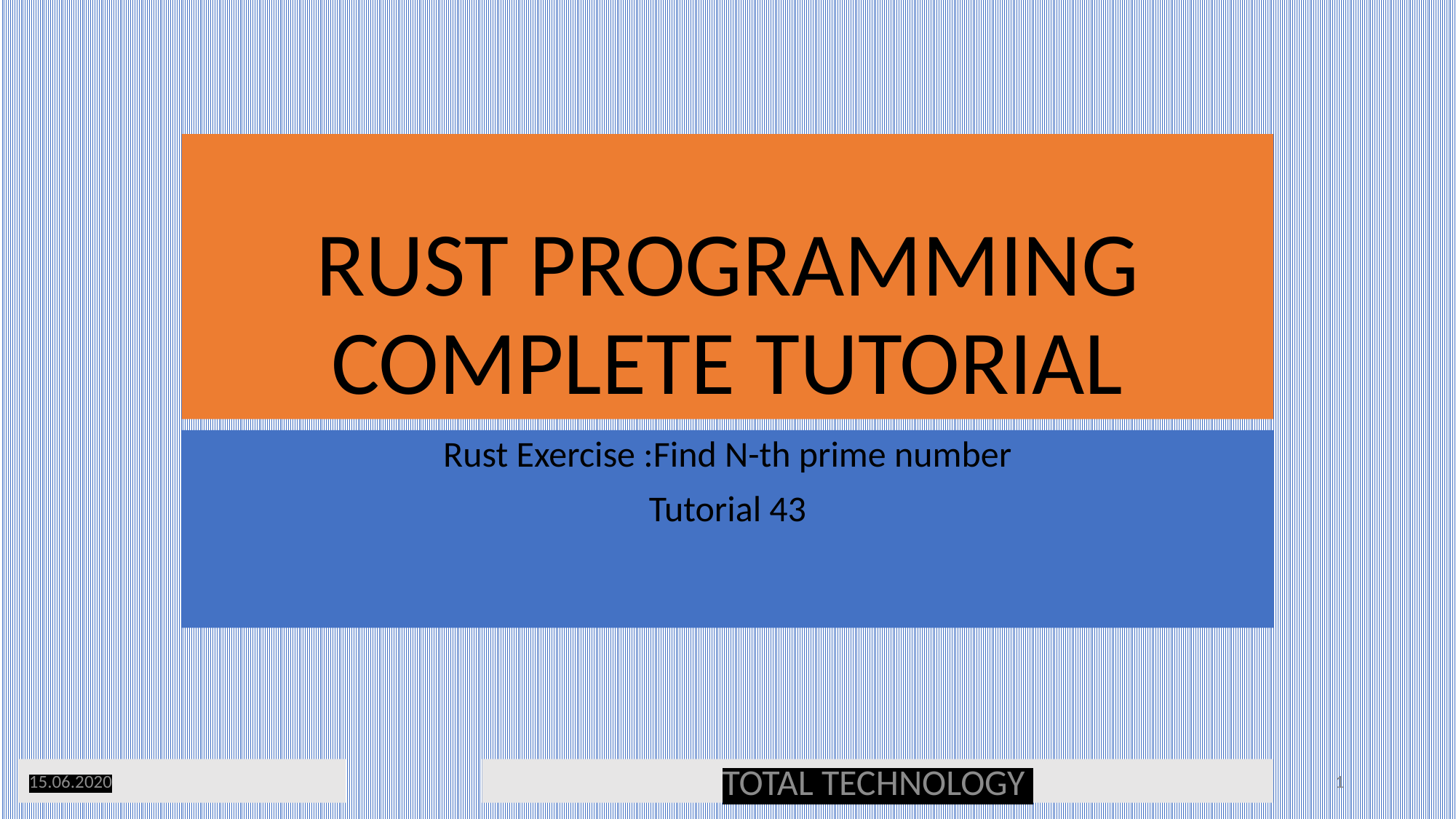

# RUST PROGRAMMING COMPLETE TUTORIAL
Rust Exercise :Find N-th prime number
Tutorial 43

15.06.2020
TOTAL TECHNOLOGY
1